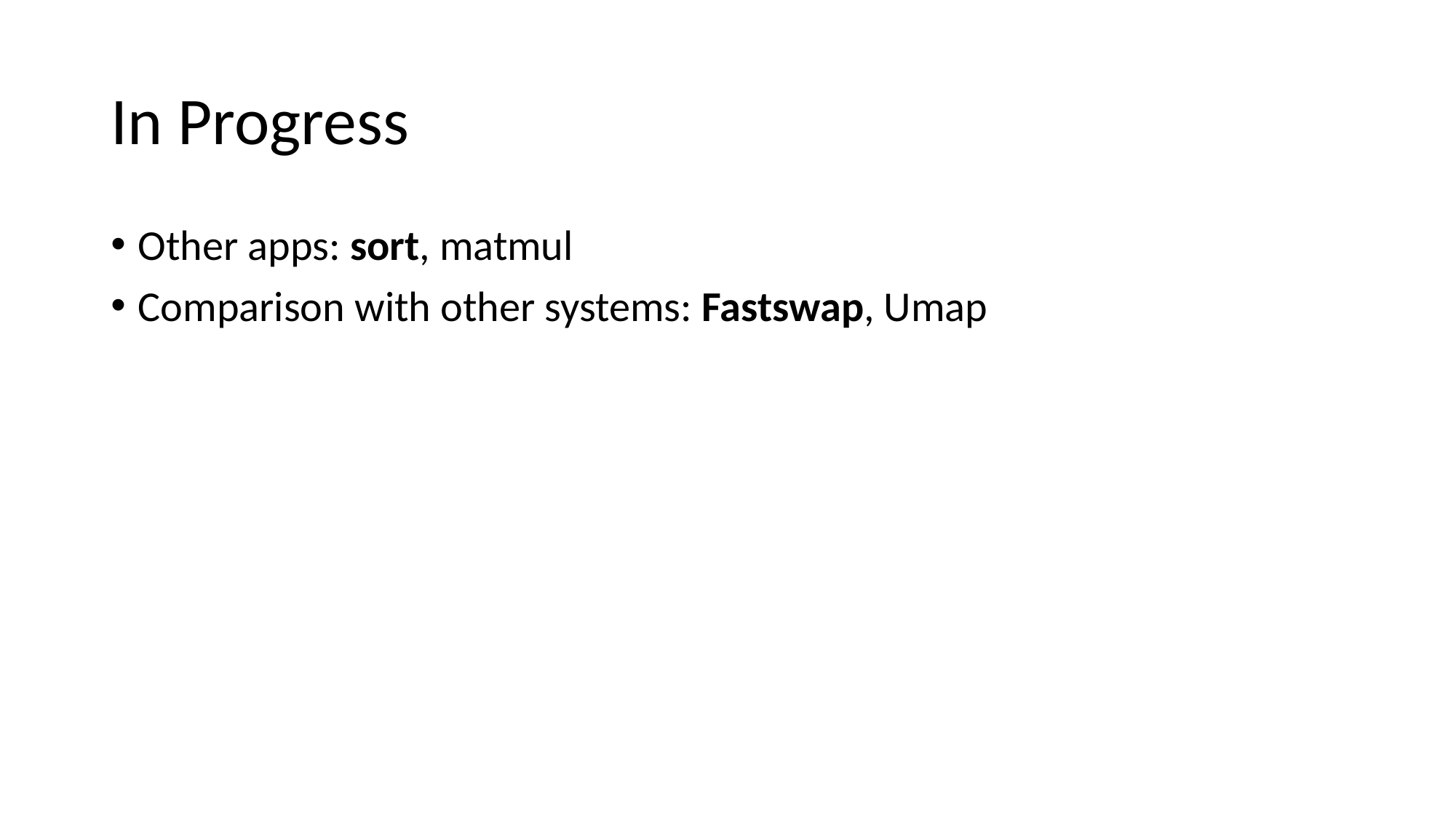

# In Progress
Other apps: sort, matmul
Comparison with other systems: Fastswap, Umap